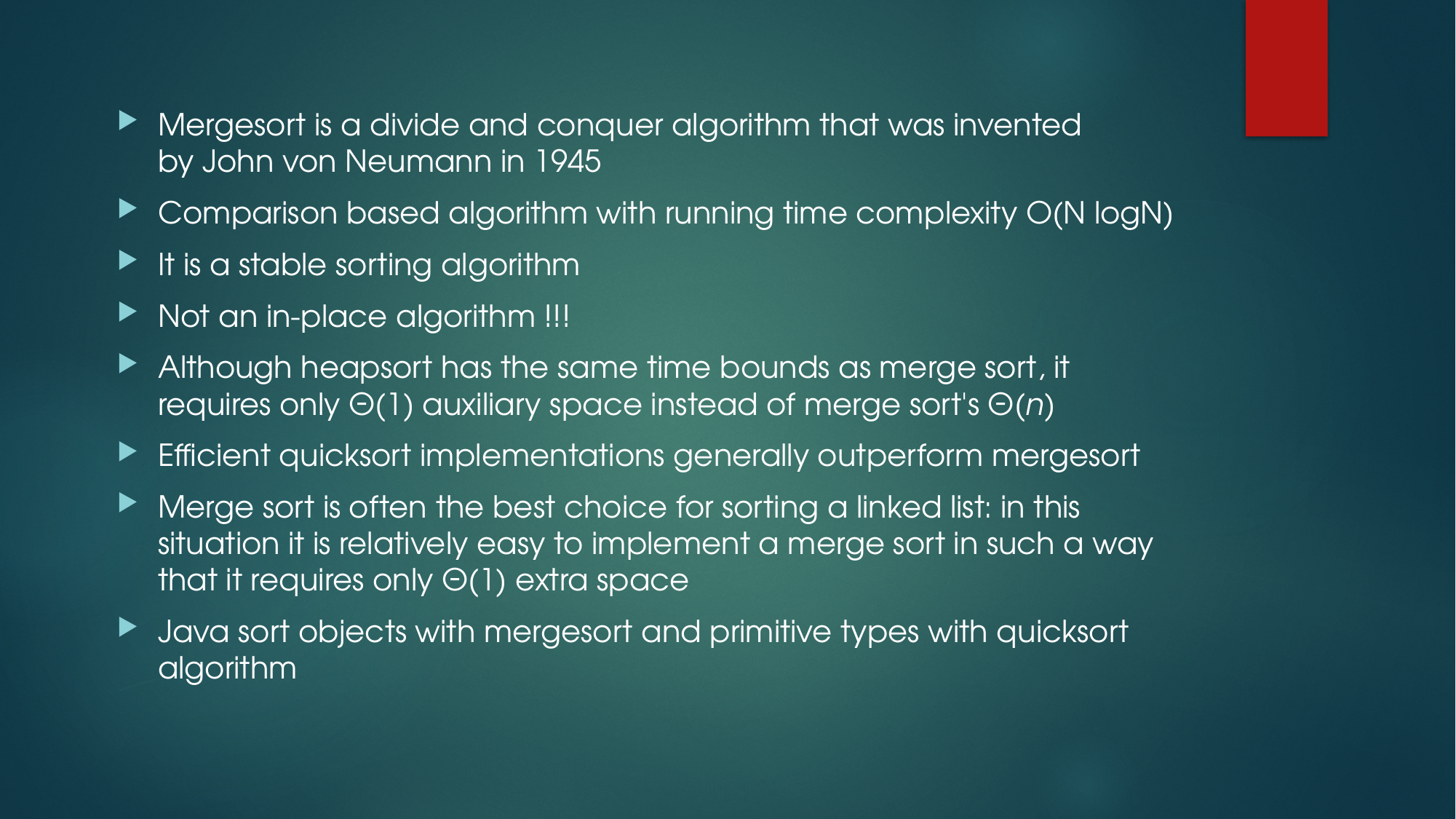

Mergesort is a divide and conquer algorithm that was invented by John von Neumann in 1945
Comparison based algorithm with running time complexity O(N logN)
It is a stable sorting algorithm
Not an in-place algorithm !!!
Although heapsort has the same time bounds as merge sort, it requires only Θ(1) auxiliary space instead of merge sort's Θ(n)
Efficient quicksort implementations generally outperform mergesort
Merge sort is often the best choice for sorting a linked list: in this situation it is relatively easy to implement a merge sort in such a way that it requires only Θ(1) extra space
Java sort objects with mergesort and primitive types with quicksort algorithm